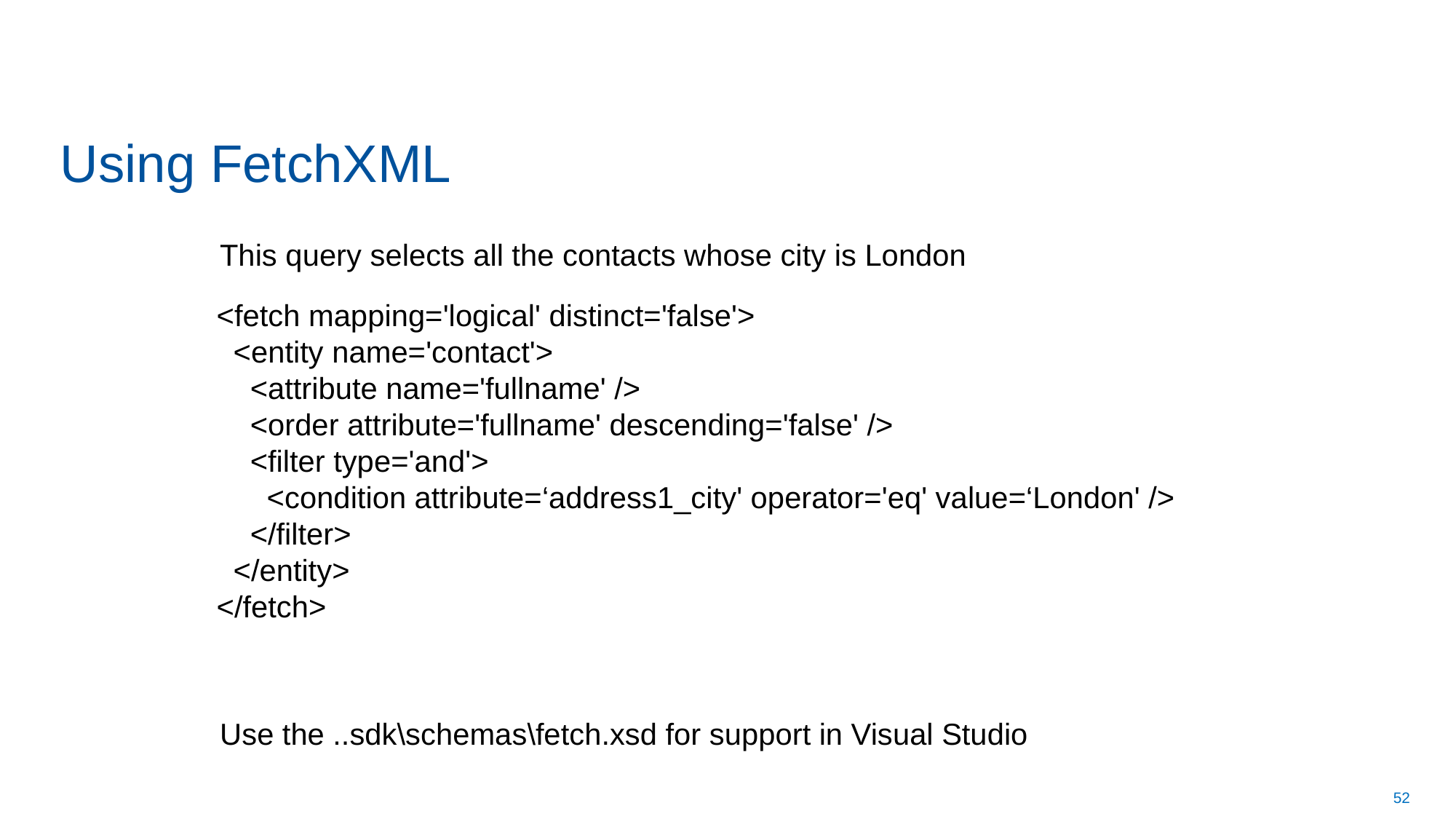

# Using FetchXML

This query selects all the contacts whose city is London
<fetch mapping='logical' distinct='false'>
  <entity name='contact'>
    <attribute name='fullname' />
    <order attribute='fullname' descending='false' />
    <filter type='and'>
      <condition attribute=‘address1_city' operator='eq' value=‘London' />
    </filter>
  </entity>
</fetch>
Use the ..sdk\schemas\fetch.xsd for support in Visual Studio